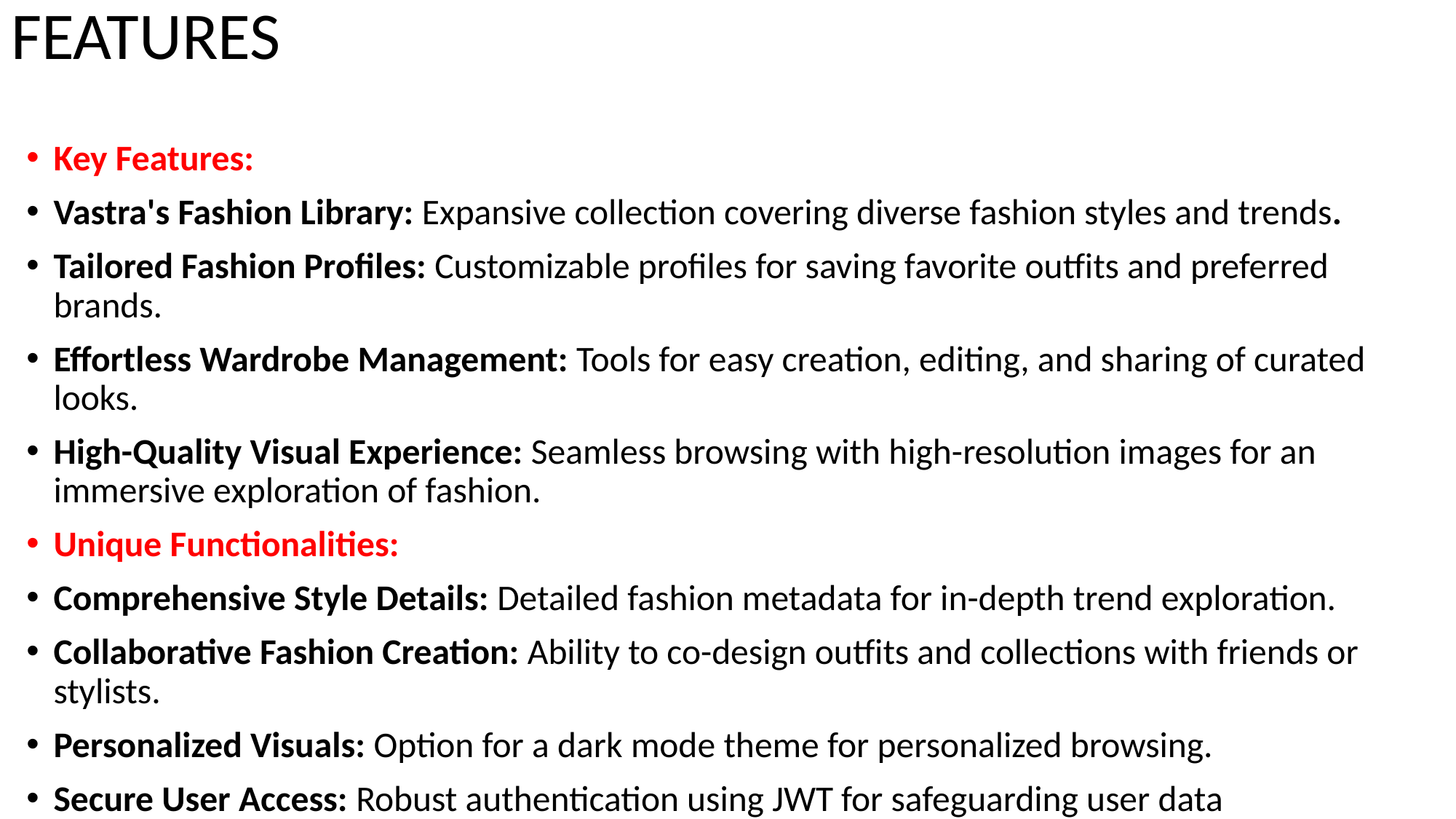

# FEATURES
Key Features:
Vastra's Fashion Library: Expansive collection covering diverse fashion styles and trends.
Tailored Fashion Profiles: Customizable profiles for saving favorite outfits and preferred brands.
Effortless Wardrobe Management: Tools for easy creation, editing, and sharing of curated looks.
High-Quality Visual Experience: Seamless browsing with high-resolution images for an immersive exploration of fashion.
Unique Functionalities:
Comprehensive Style Details: Detailed fashion metadata for in-depth trend exploration.
Collaborative Fashion Creation: Ability to co-design outfits and collections with friends or stylists.
Personalized Visuals: Option for a dark mode theme for personalized browsing.
Secure User Access: Robust authentication using JWT for safeguarding user data